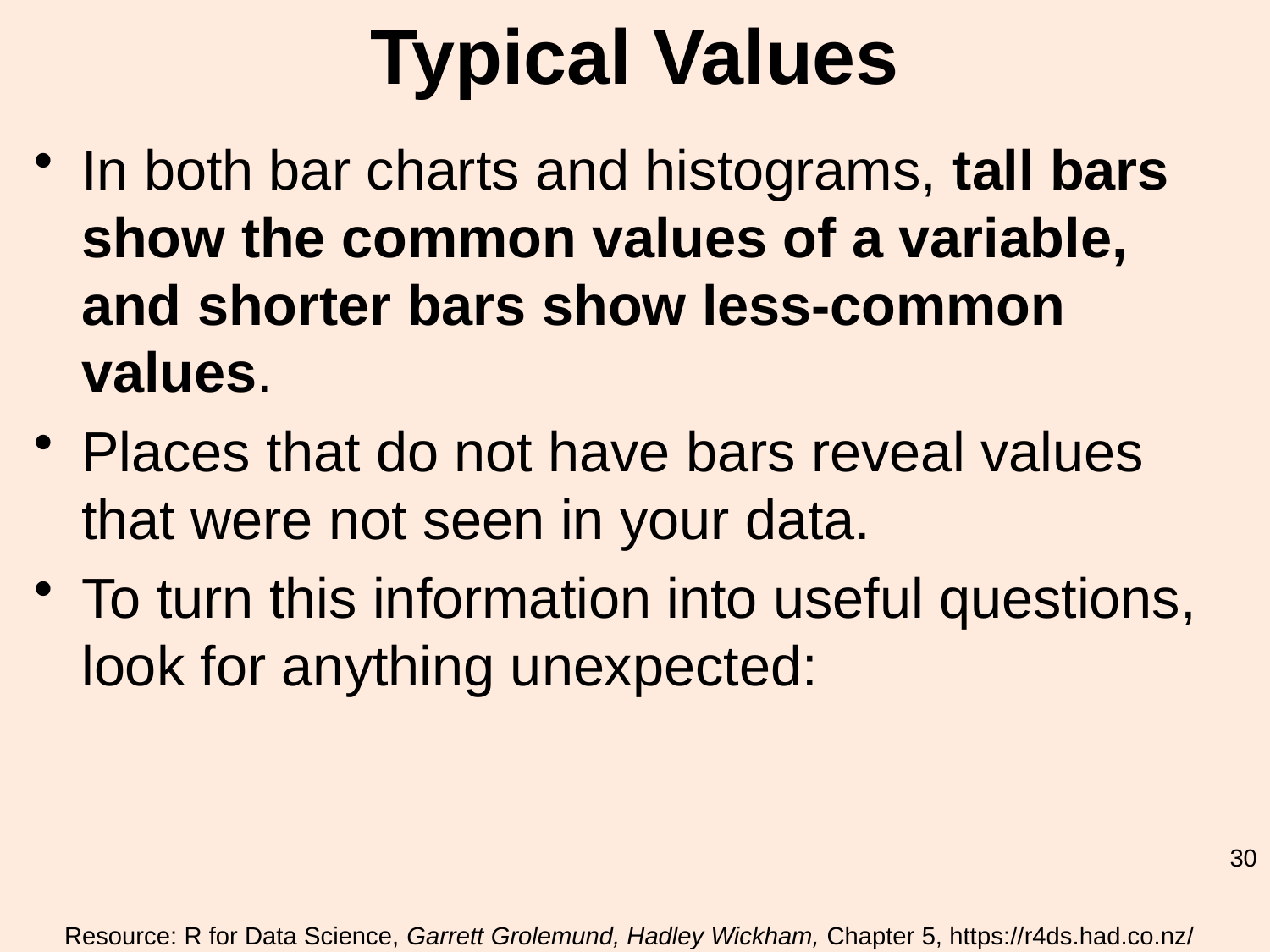

# Typical Values
In both bar charts and histograms, tall bars show the common values of a variable, and shorter bars show less-common values.
Places that do not have bars reveal values that were not seen in your data.
To turn this information into useful questions, look for anything unexpected:

30
Resource: R for Data Science, Garrett Grolemund, Hadley Wickham, Chapter 5, https://r4ds.had.co.nz/